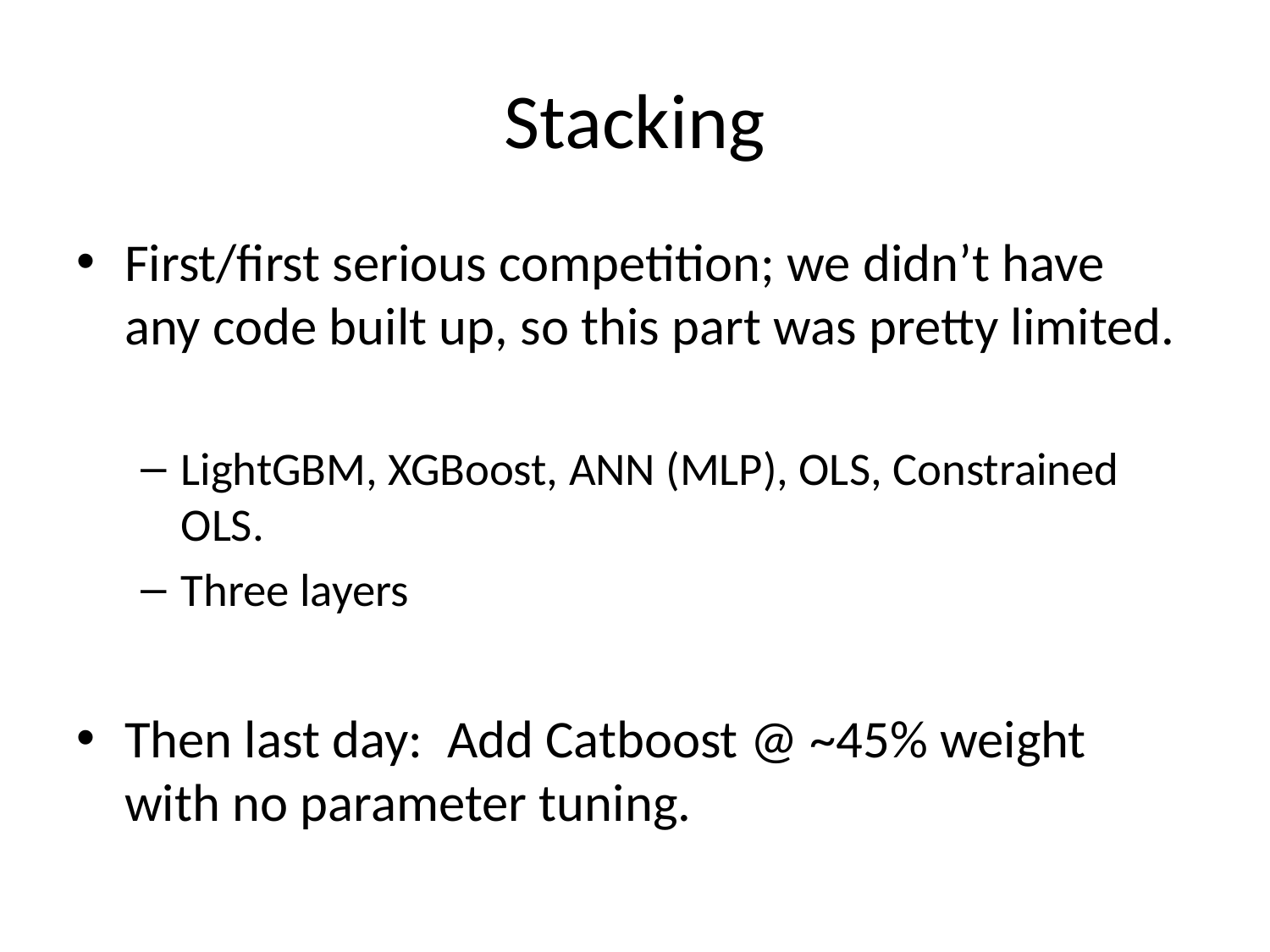

# Stacking
First/first serious competition; we didn’t have any code built up, so this part was pretty limited.

LightGBM, XGBoost, ANN (MLP), OLS, Constrained OLS.
Three layers

Then last day:  Add Catboost @ ~45% weight with no parameter tuning.